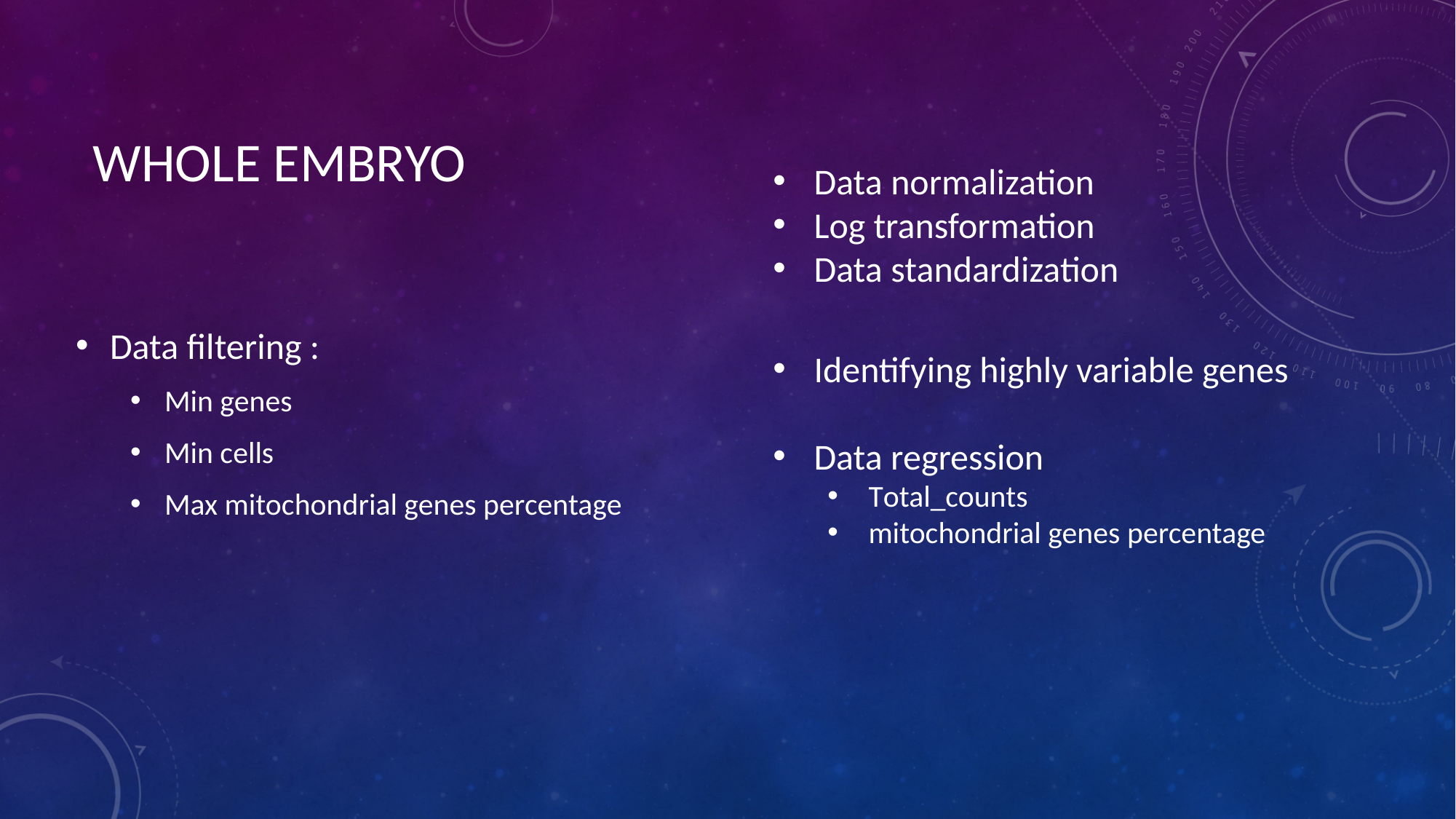

# WHOLE EMBRYO
Data normalization
Log transformation
Data standardization

Data filtering :
Min genes
Min cells
Max mitochondrial genes percentage
Identifying highly variable genes

Data regression
Total_counts
mitochondrial genes percentage